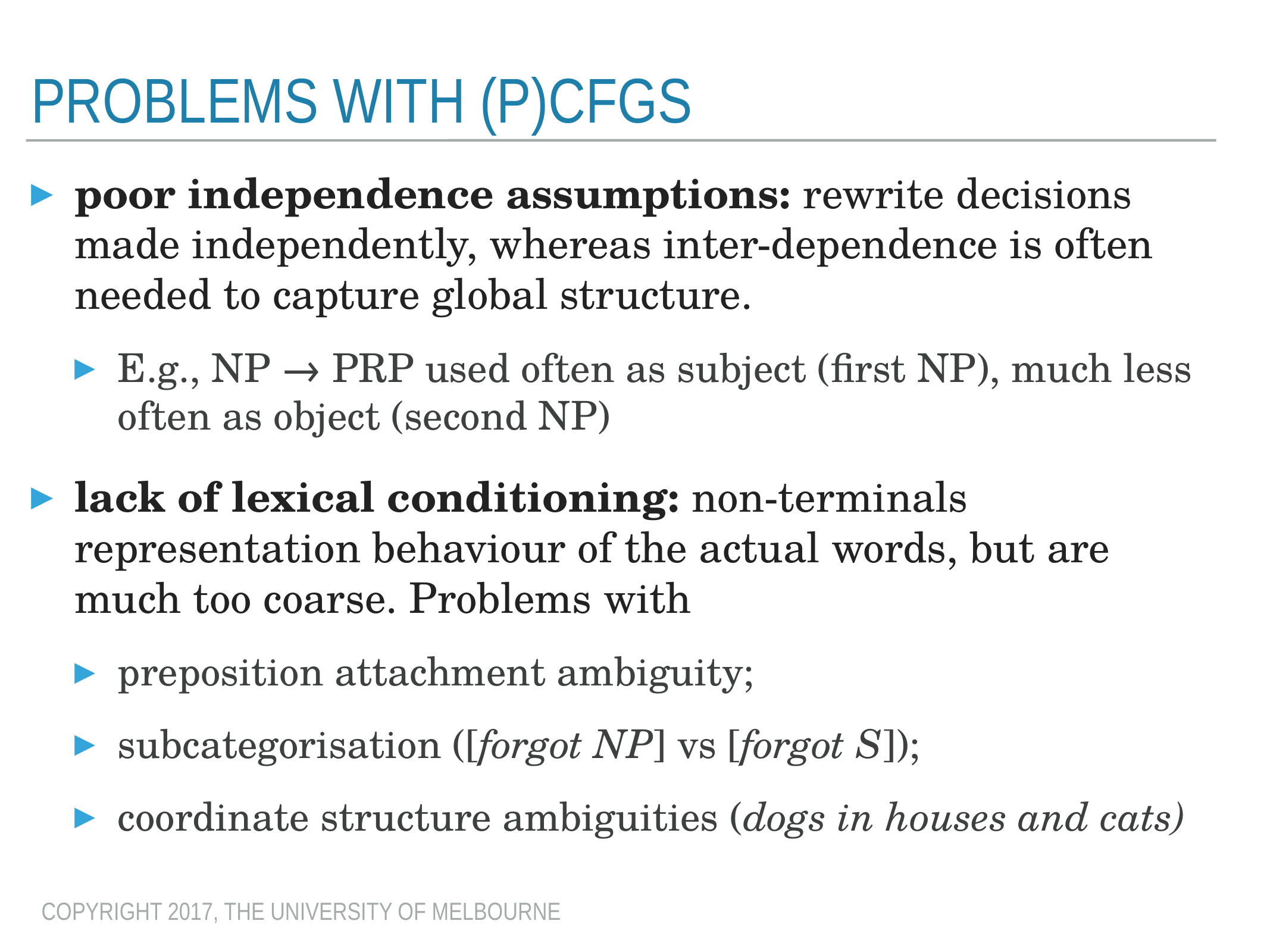

# Problems with (P)CFGs
poor independence assumptions: rewrite decisions made independently, whereas inter-dependence is often needed to capture global structure.
E.g., NP → PRP used often as subject (first NP), much less often as object (second NP)
lack of lexical conditioning: non-terminals representation behaviour of the actual words, but are much too coarse. Problems with
preposition attachment ambiguity;
subcategorisation ([forgot NP] vs [forgot S]);
coordinate structure ambiguities (dogs in houses and cats)